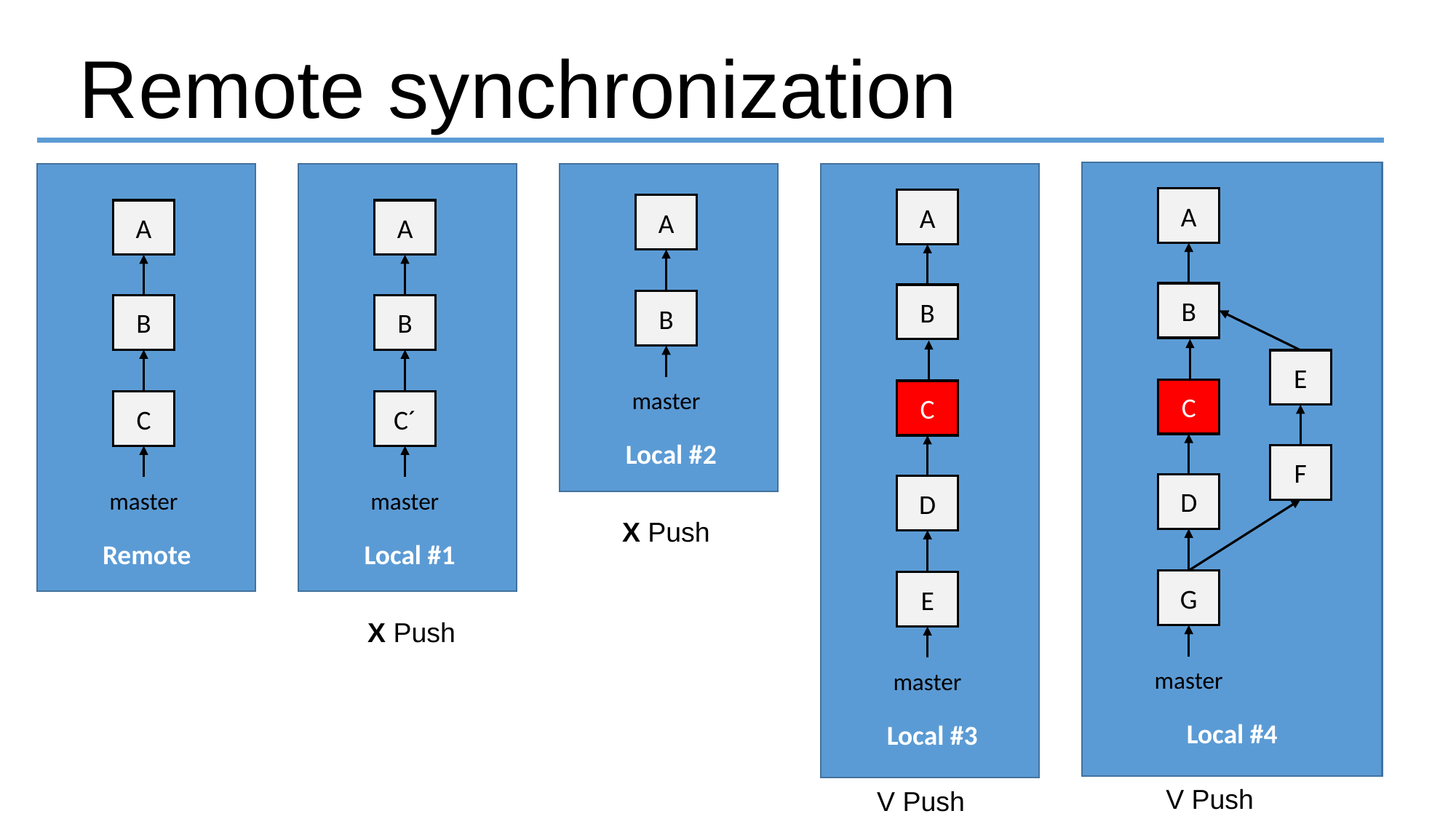

Remote synchronization

A
B
E
C
F
D
G
master
Local #4

A
B
C
master
Remote

A
B
C´
master
Local #1
X Push

A
B
master
Local #2
X Push

A
B
C
D
E
master
Local #3
V Push
V Push